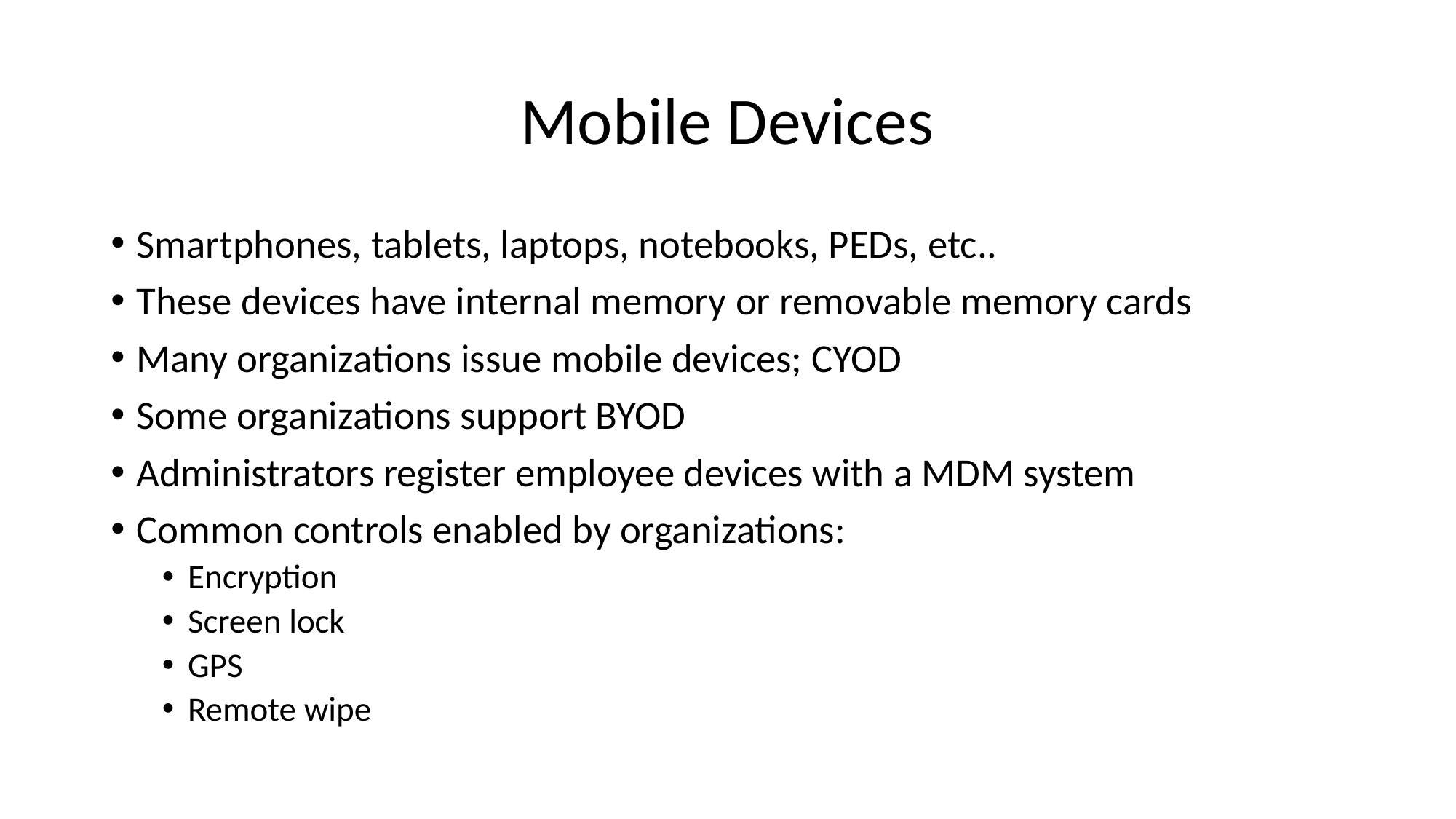

# Mobile Devices
Smartphones, tablets, laptops, notebooks, PEDs, etc..
These devices have internal memory or removable memory cards
Many organizations issue mobile devices; CYOD
Some organizations support BYOD
Administrators register employee devices with a MDM system
Common controls enabled by organizations:
Encryption
Screen lock
GPS
Remote wipe